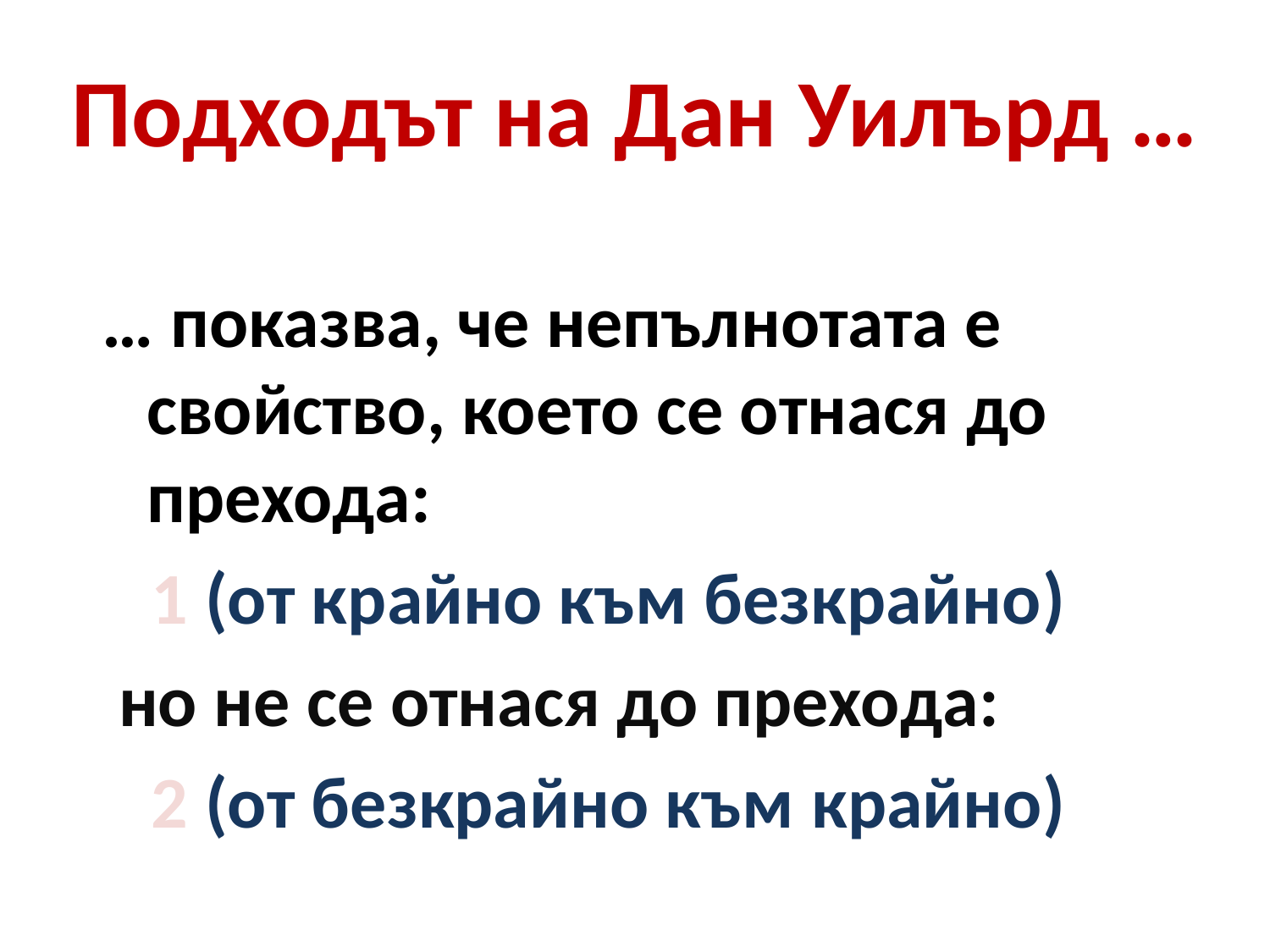

# Подходът на Дан Уилърд …
… показва, че непълнотата е свойство, което се отнася до прехода:
   1 (от крайно към безкрайно)
 но не се отнася до прехода:
   2 (от безкрайно към крайно)